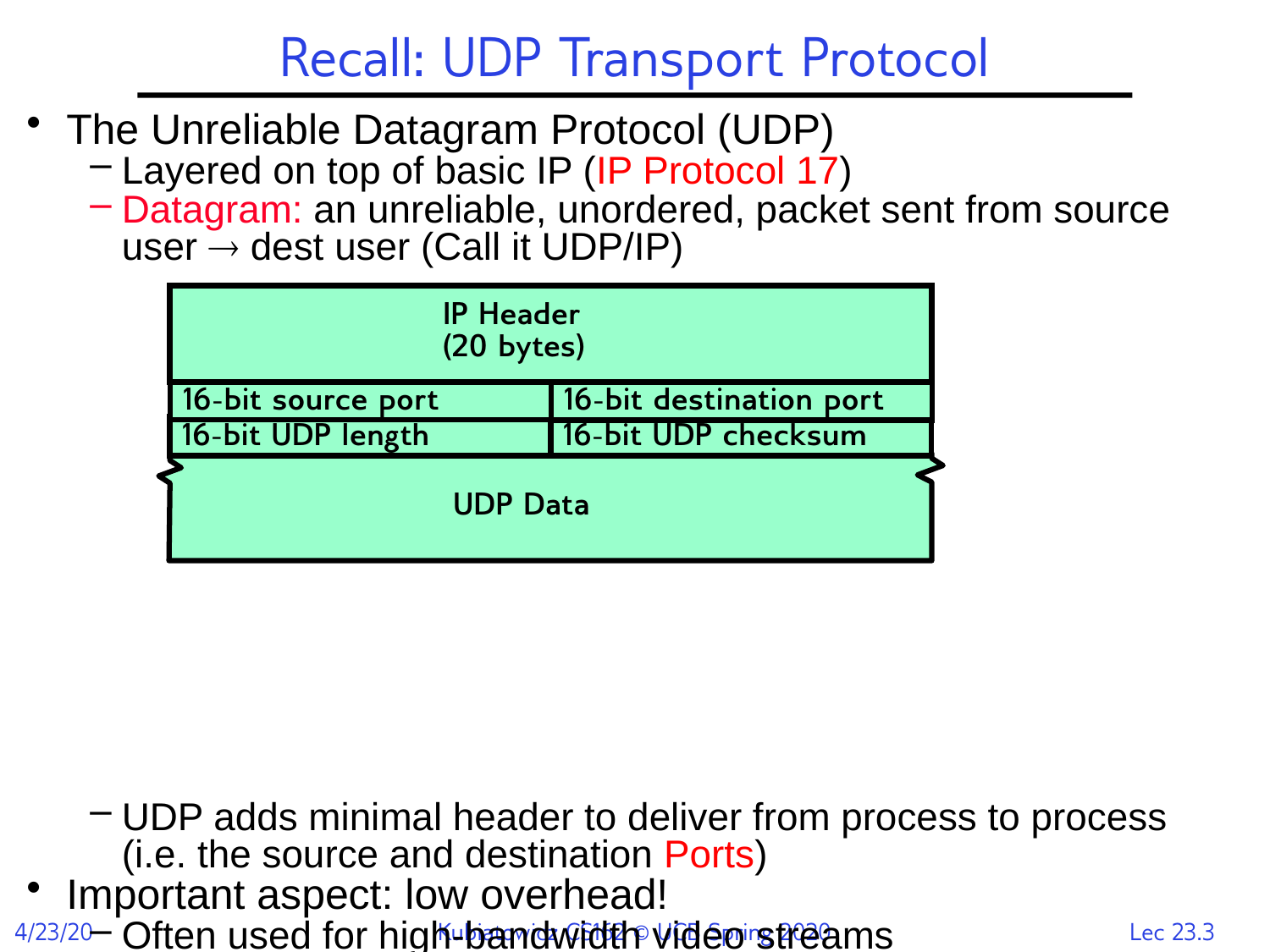

# Recall: UDP Transport Protocol
The Unreliable Datagram Protocol (UDP)
Layered on top of basic IP (IP Protocol 17)
Datagram: an unreliable, unordered, packet sent from source user → dest user (Call it UDP/IP)

UDP adds minimal header to deliver from process to process (i.e. the source and destination Ports)
Important aspect: low overhead!
Often used for high-bandwidth video streams
Many uses of UDP considered “anti-social” – none of the “well-behaved” aspects of (say) TCP/IP

IP Header
(20 bytes)
16-bit source port
16-bit destination port
16-bit UDP length
16-bit UDP checksum

UDP Data